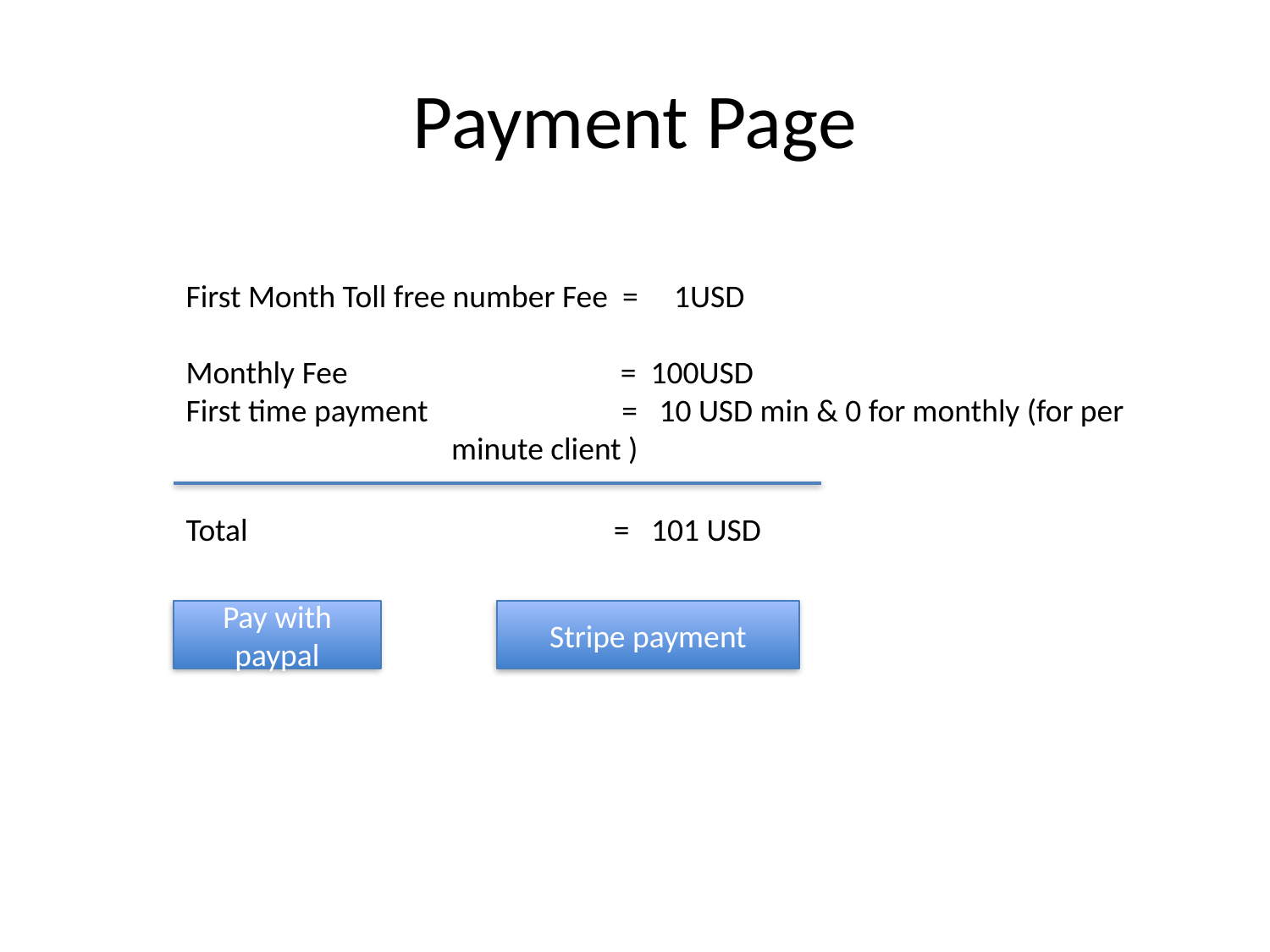

# Payment Page
First Month Toll free number Fee  =     1USD

Monthly Fee                                      =  100USD
First time payment                           =   10 USD min & 0 for monthly (for per                                        minute client )

Total                                                   =   101 USD
Pay with paypal
Stripe payment